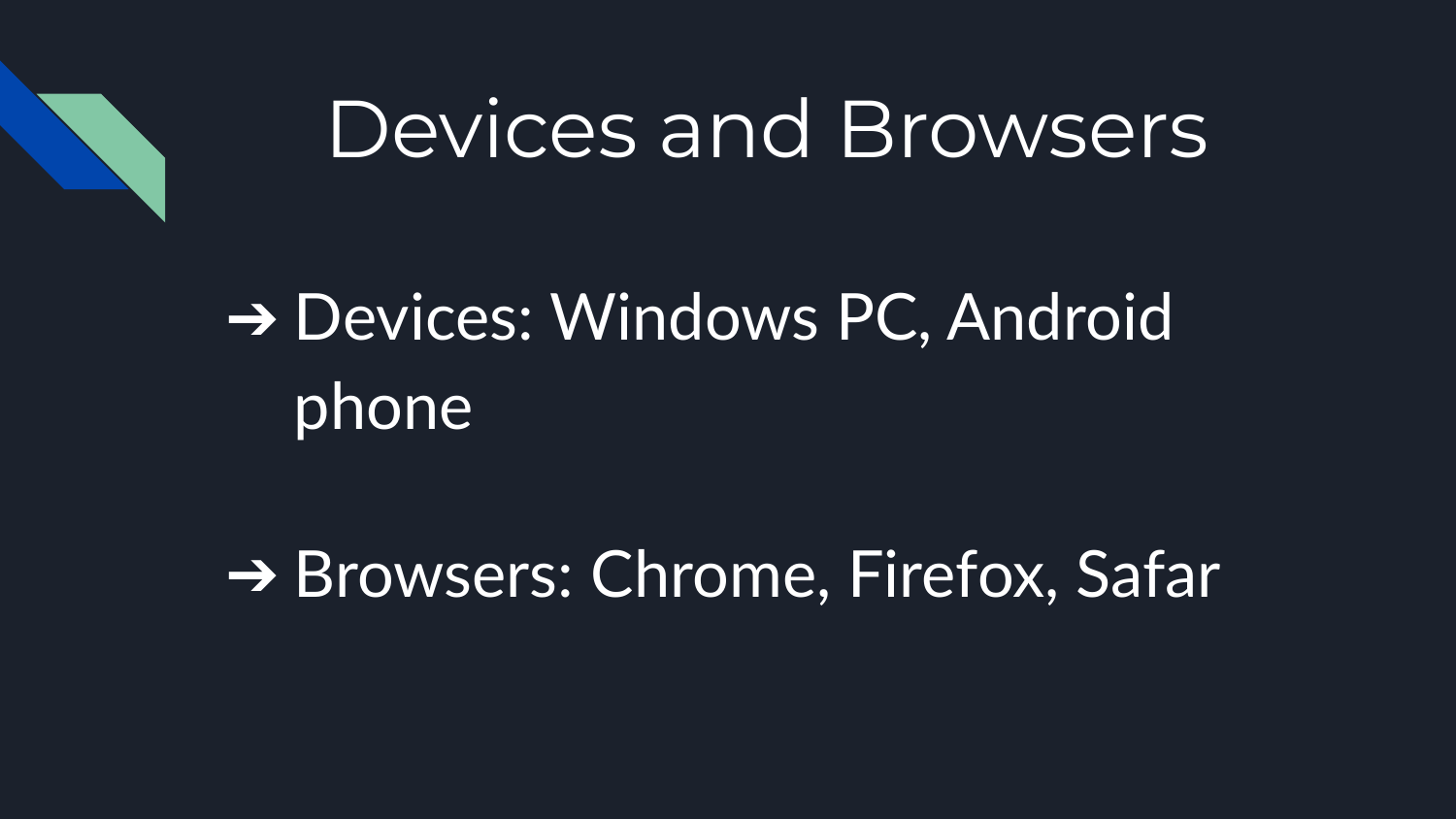

# Devices and Browsers
Devices: Windows PC, Android phone
Browsers: Chrome, Firefox, Safar